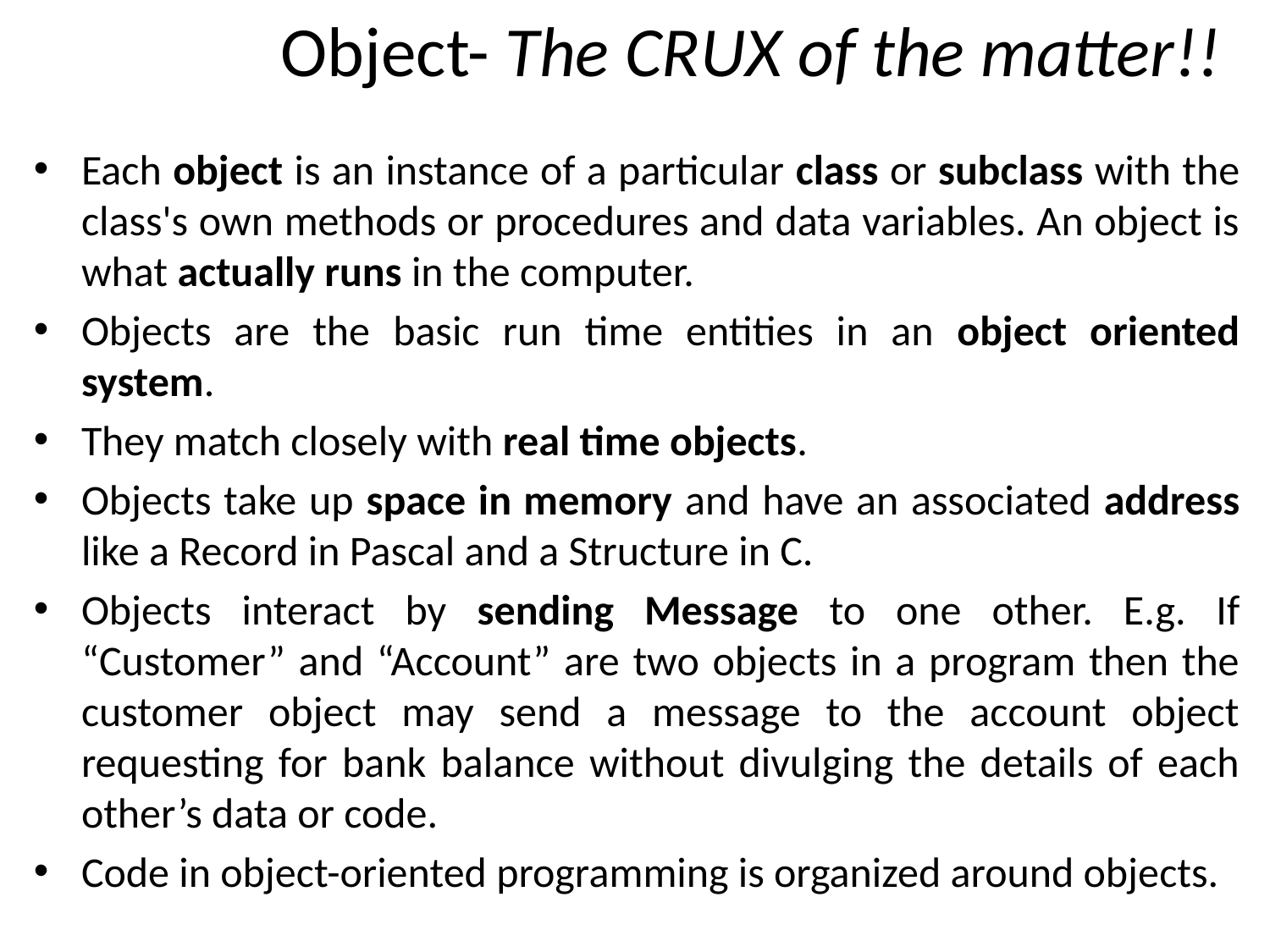

Object- The CRUX of the matter!!
Each object is an instance of a particular class or subclass with the class's own methods or procedures and data variables. An object is what actually runs in the computer.
Objects are the basic run time entities in an object oriented system.
They match closely with real time objects.
Objects take up space in memory and have an associated address like a Record in Pascal and a Structure in C.
Objects interact by sending Message to one other. E.g. If “Customer” and “Account” are two objects in a program then the customer object may send a message to the account object requesting for bank balance without divulging the details of each other’s data or code.
Code in object-oriented programming is organized around objects.